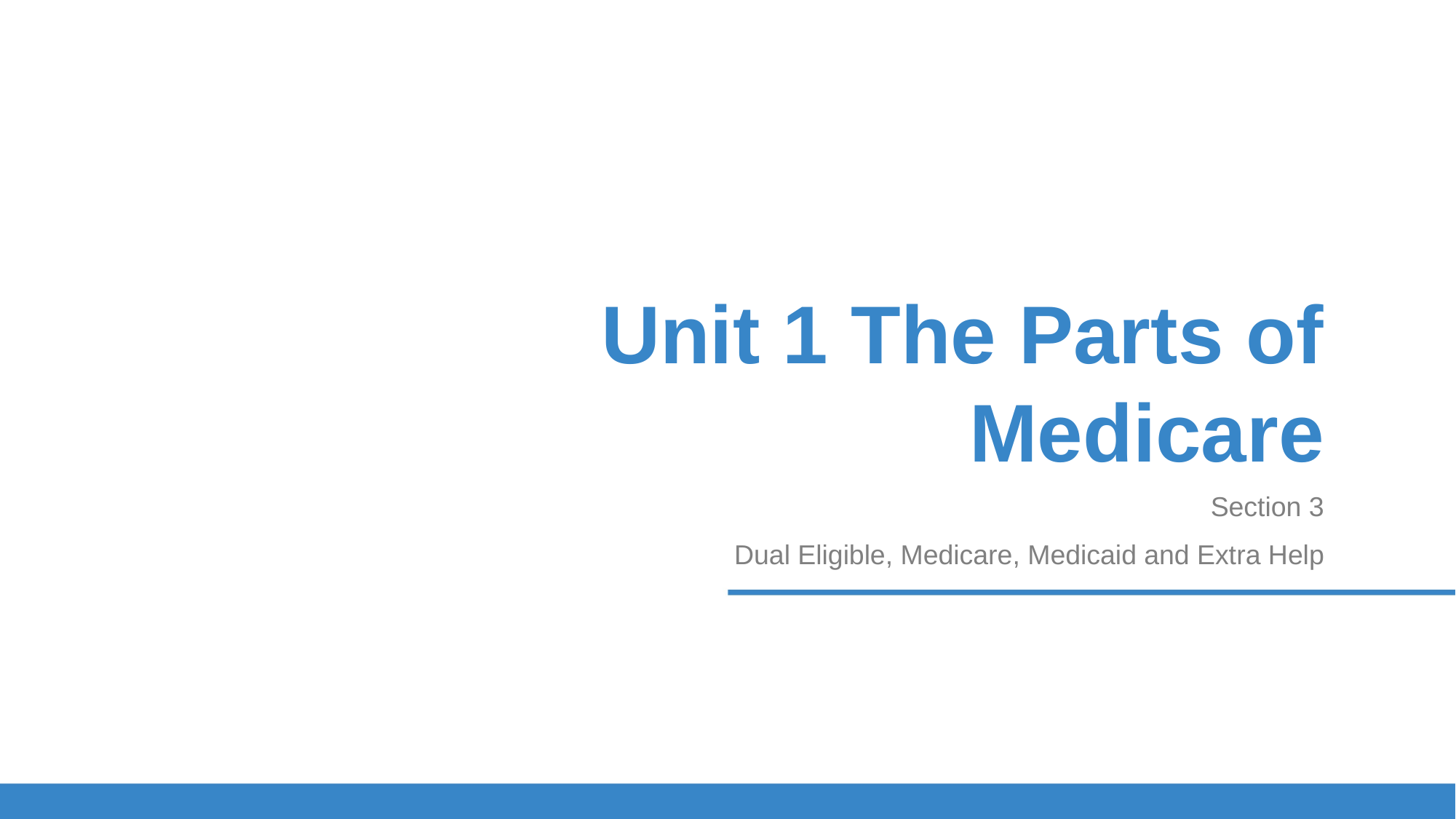

# Unit 1 The Parts of Medicare
Section 3
Dual Eligible, Medicare, Medicaid and Extra Help